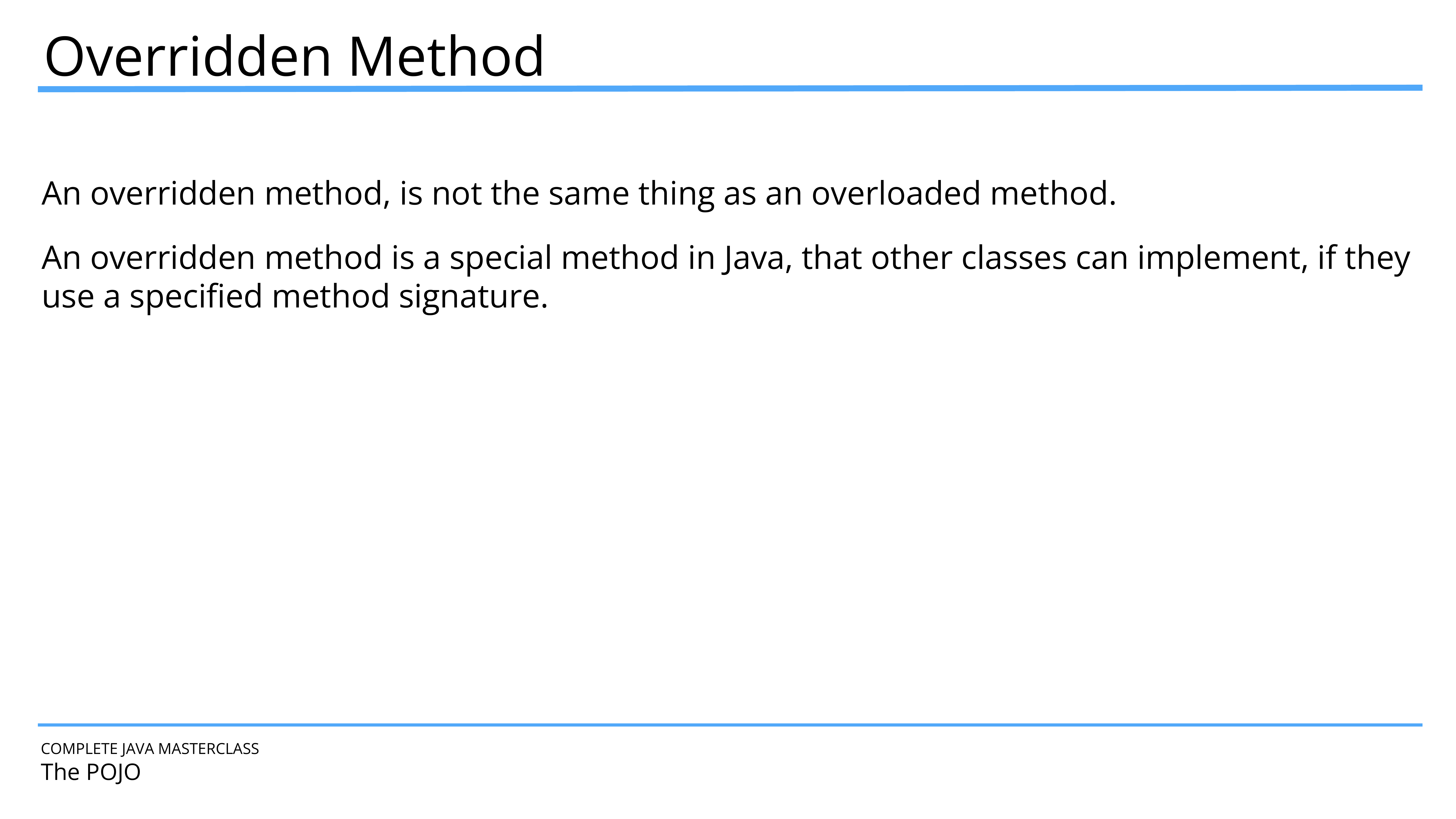

Overridden Method

An overridden method, is not the same thing as an overloaded method.
An overridden method is a special method in Java, that other classes can implement, if they use a specified method signature.

COMPLETE JAVA MASTERCLASS
The POJO